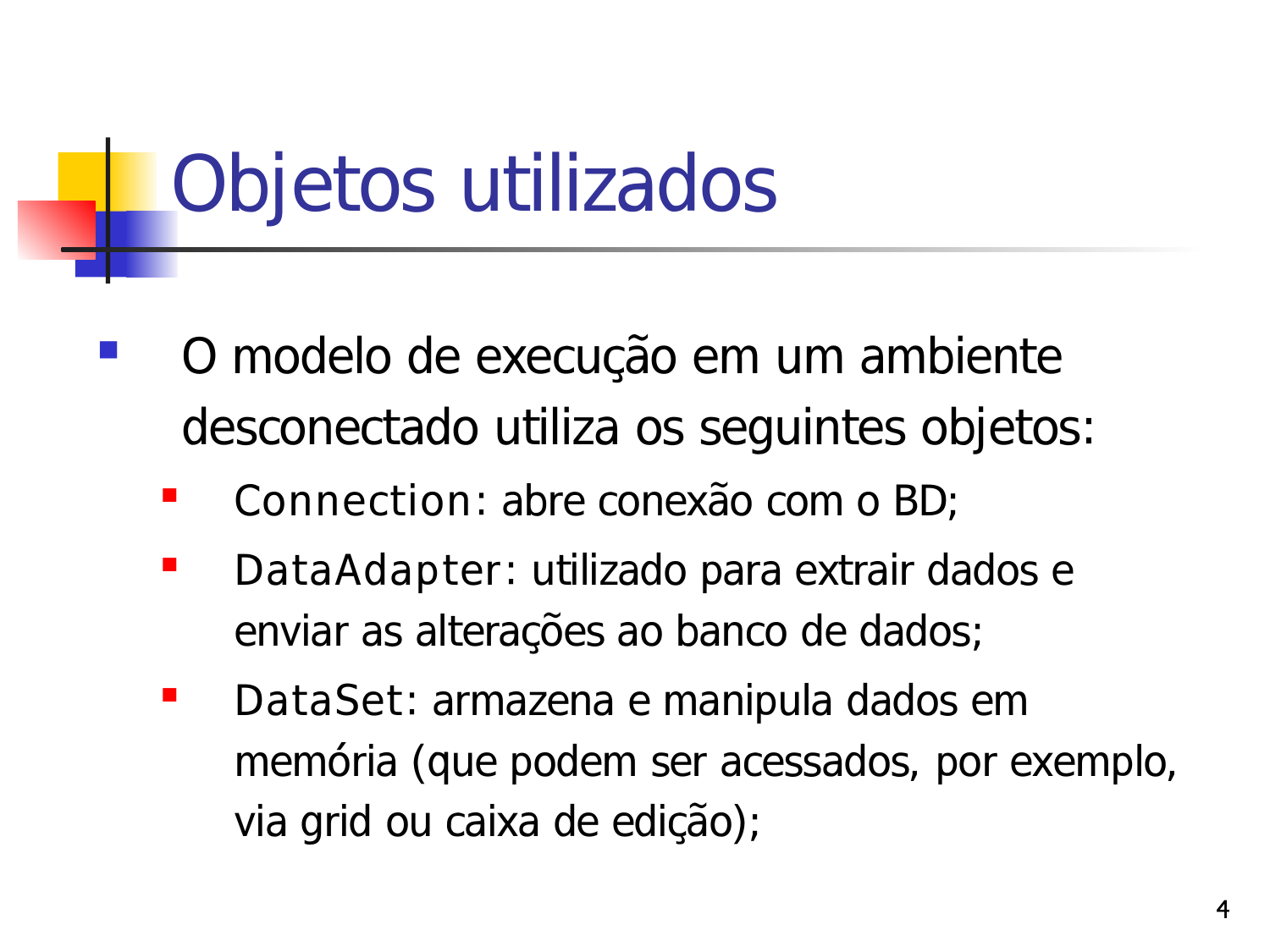

# Objetos utilizados
O modelo de execução em um ambiente desconectado utiliza os seguintes objetos:
Connection: abre conexão com o BD;
DataAdapter: utilizado para extrair dados e enviar as alterações ao banco de dados;
DataSet: armazena e manipula dados em memória (que podem ser acessados, por exemplo, via grid ou caixa de edição);
4